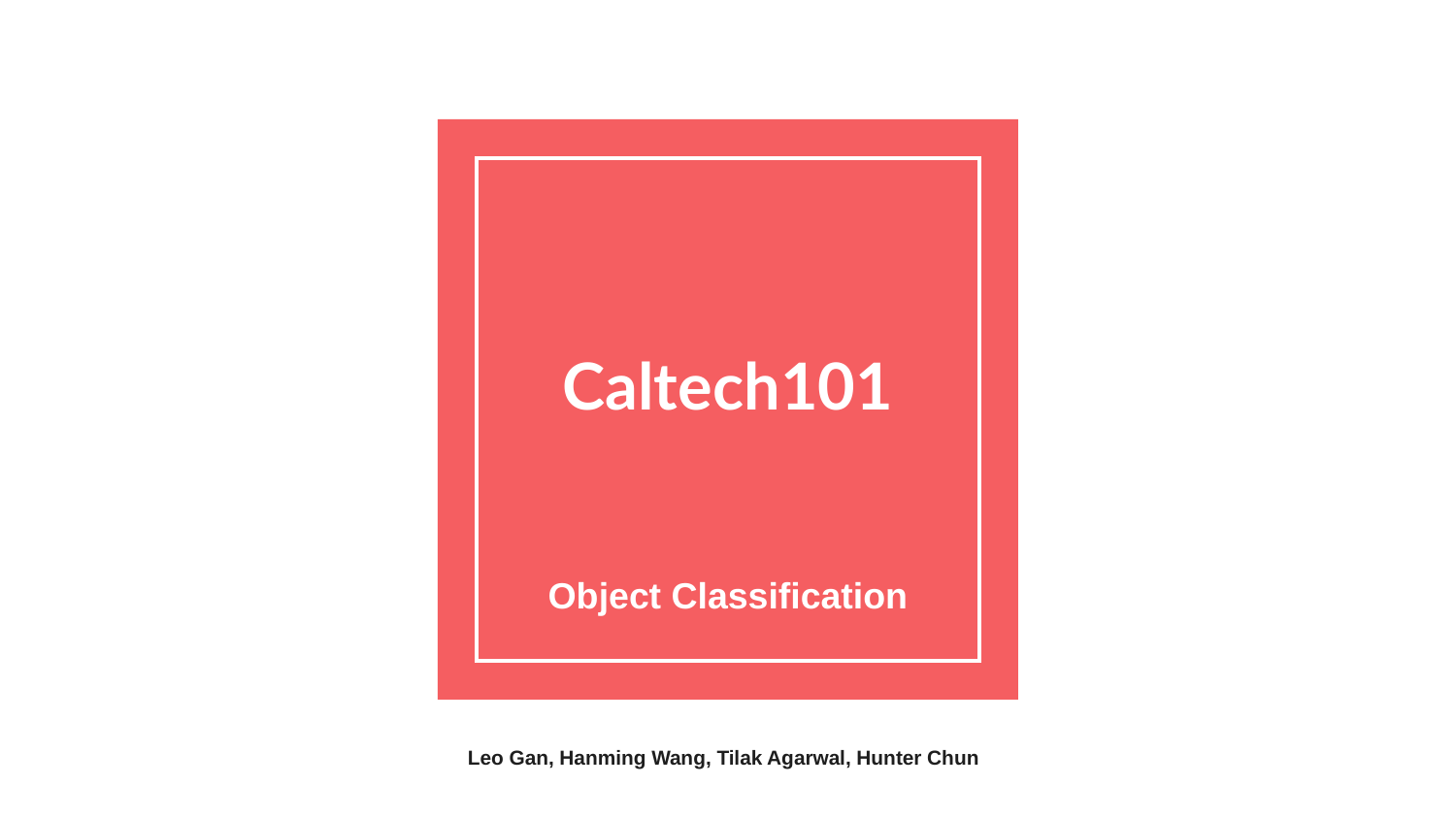

# Caltech101
Object Classification
Leo Gan, Hanming Wang, Tilak Agarwal, Hunter Chun